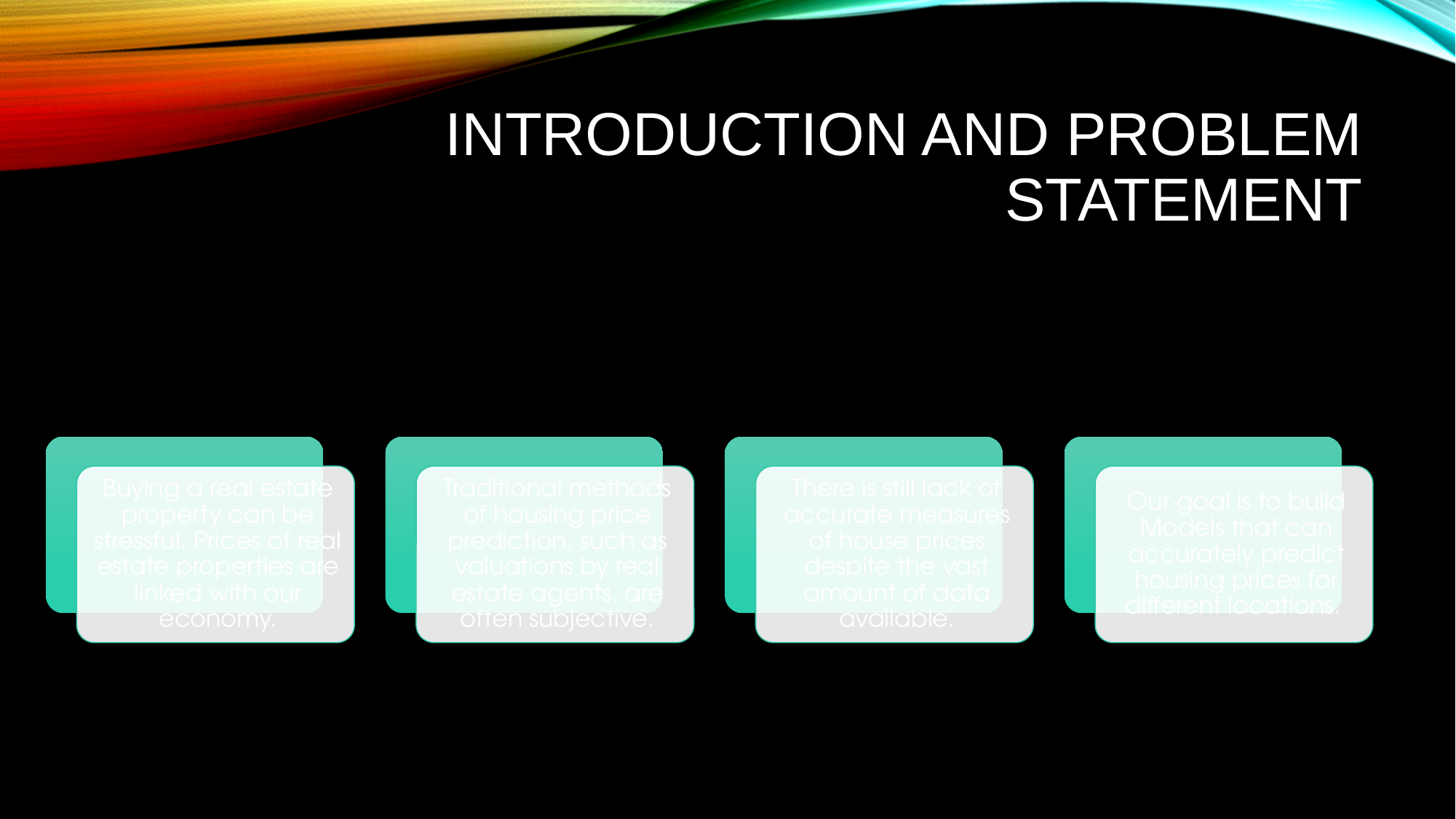

# Introduction and Problem Statement
Buying a real estate property can be stressful. Prices of real estate properties are linked with our economy.
Traditional methods of housing price prediction, such as valuations by real estate agents, are often subjective.
There is still lack of accurate measures of house prices despite the vast amount of data available.
Our goal is to build Models that can accurately predict housing prices for different locations.